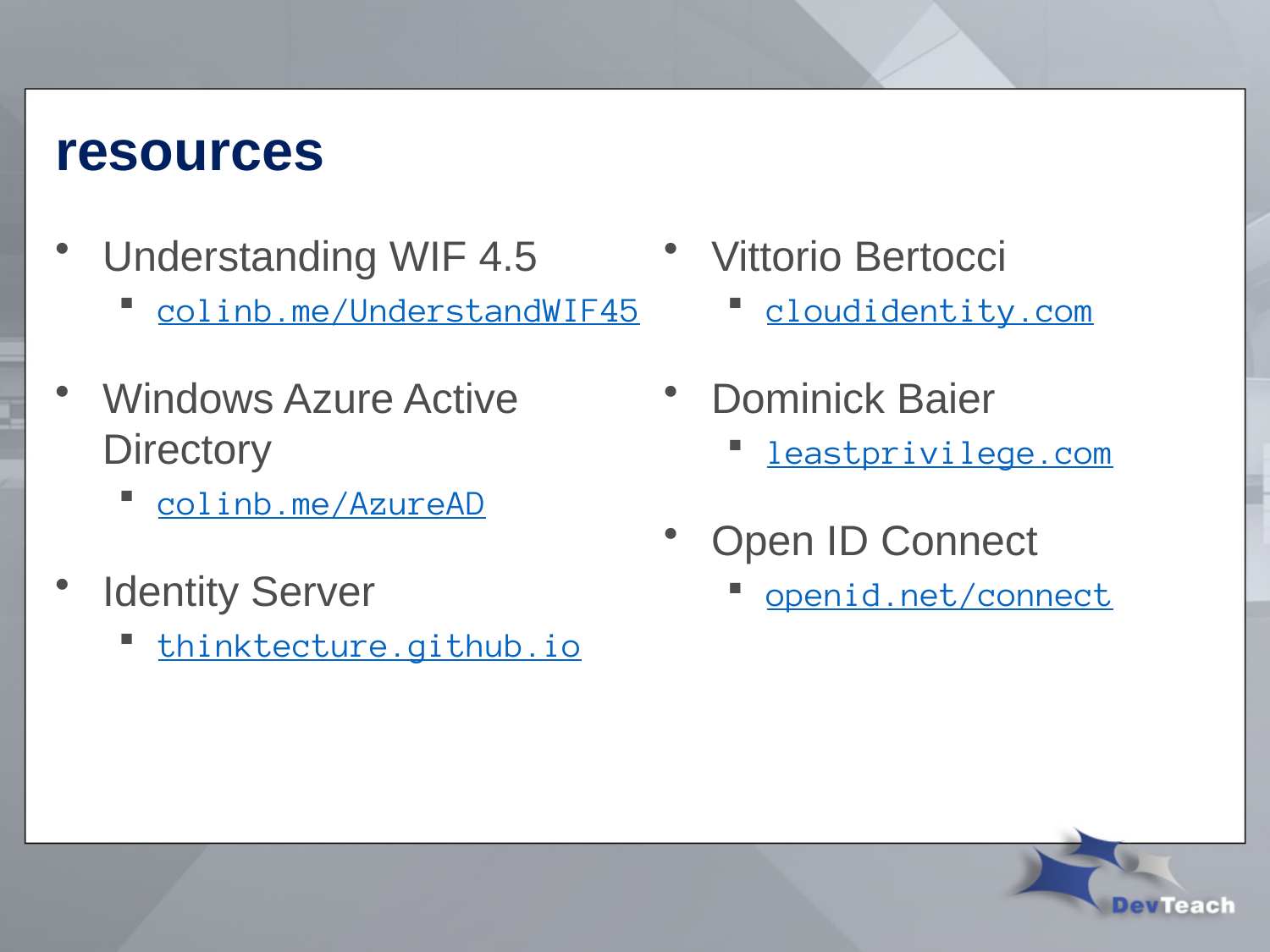

# resources
Understanding WIF 4.5
colinb.me/UnderstandWIF45
Windows Azure Active Directory
colinb.me/AzureAD
Identity Server
thinktecture.github.io

Vittorio Bertocci
cloudidentity.com
Dominick Baier
leastprivilege.com
Open ID Connect
openid.net/connect